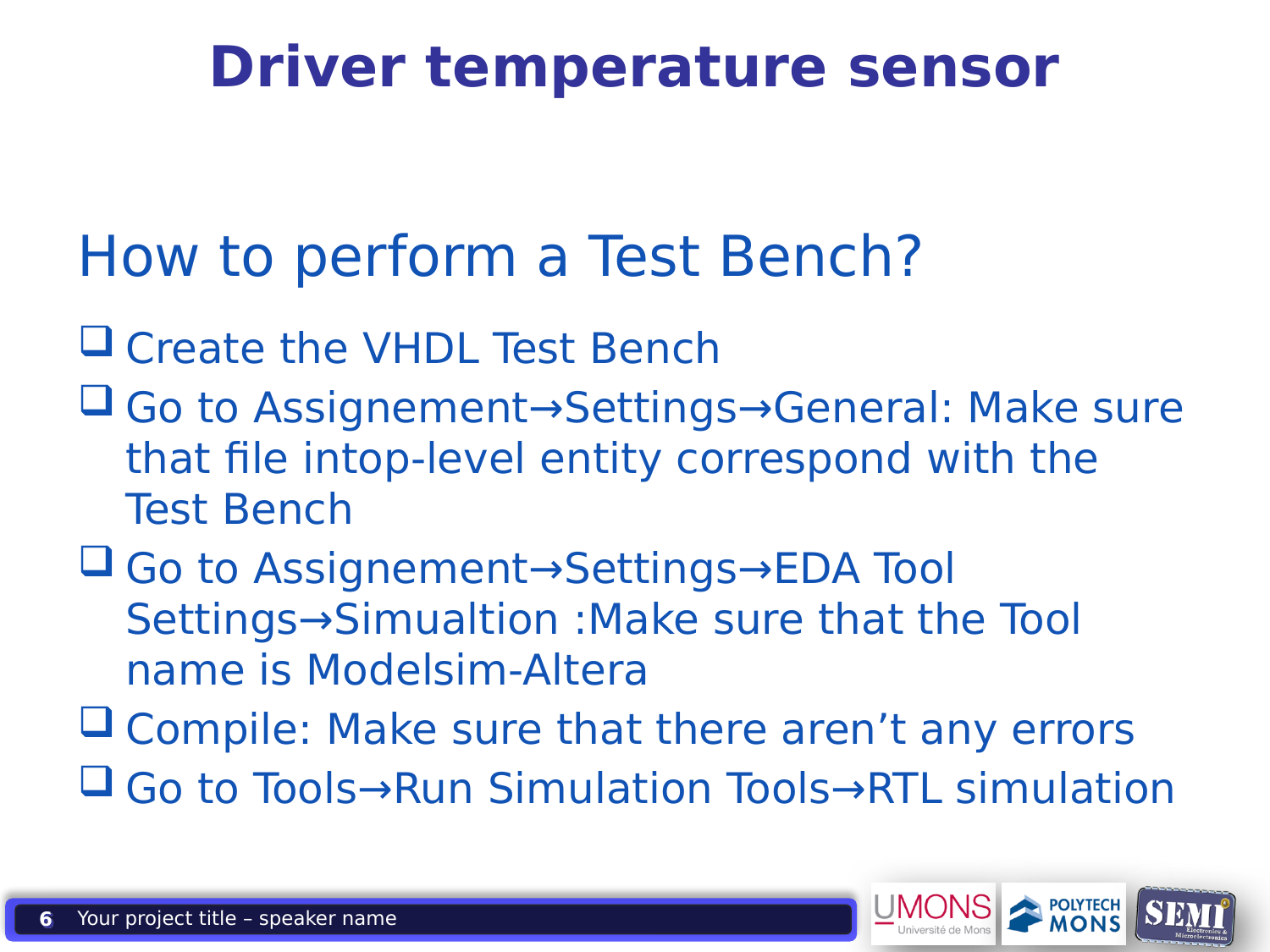

# Driver temperature sensor
How to perform a Test Bench?

Create the VHDL Test Bench
Go to Assignement→Settings→General: Make sure that file intop-level entity correspond with the Test Bench
Go to Assignement→Settings→EDA Tool Settings→Simualtion :Make sure that the Tool name is Modelsim-Altera
Compile: Make sure that there aren’t any errors
Go to Tools→Run Simulation Tools→RTL simulation
6